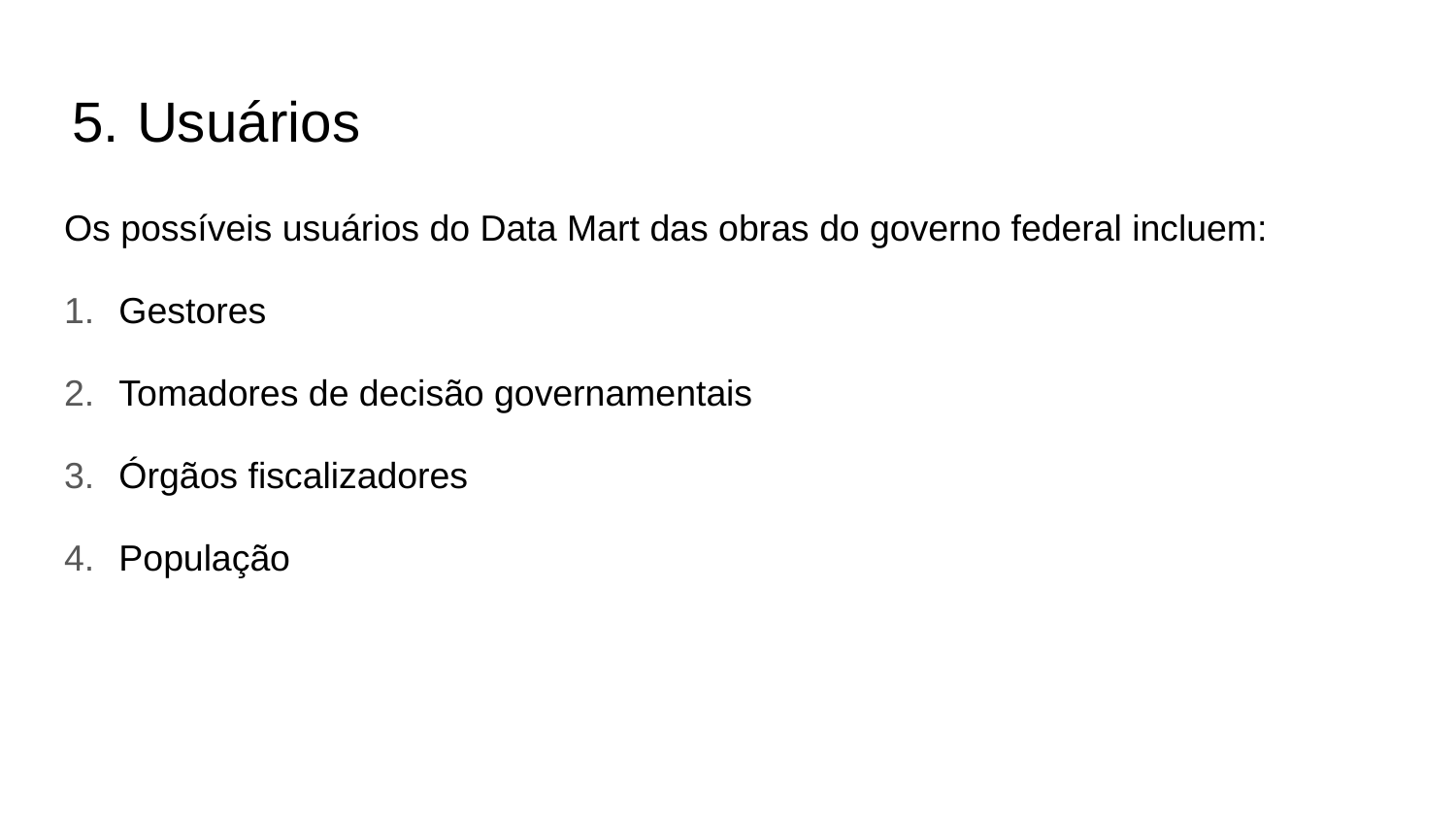

# Usuários
Os possíveis usuários do Data Mart das obras do governo federal incluem:
Gestores
Tomadores de decisão governamentais
Órgãos fiscalizadores
População